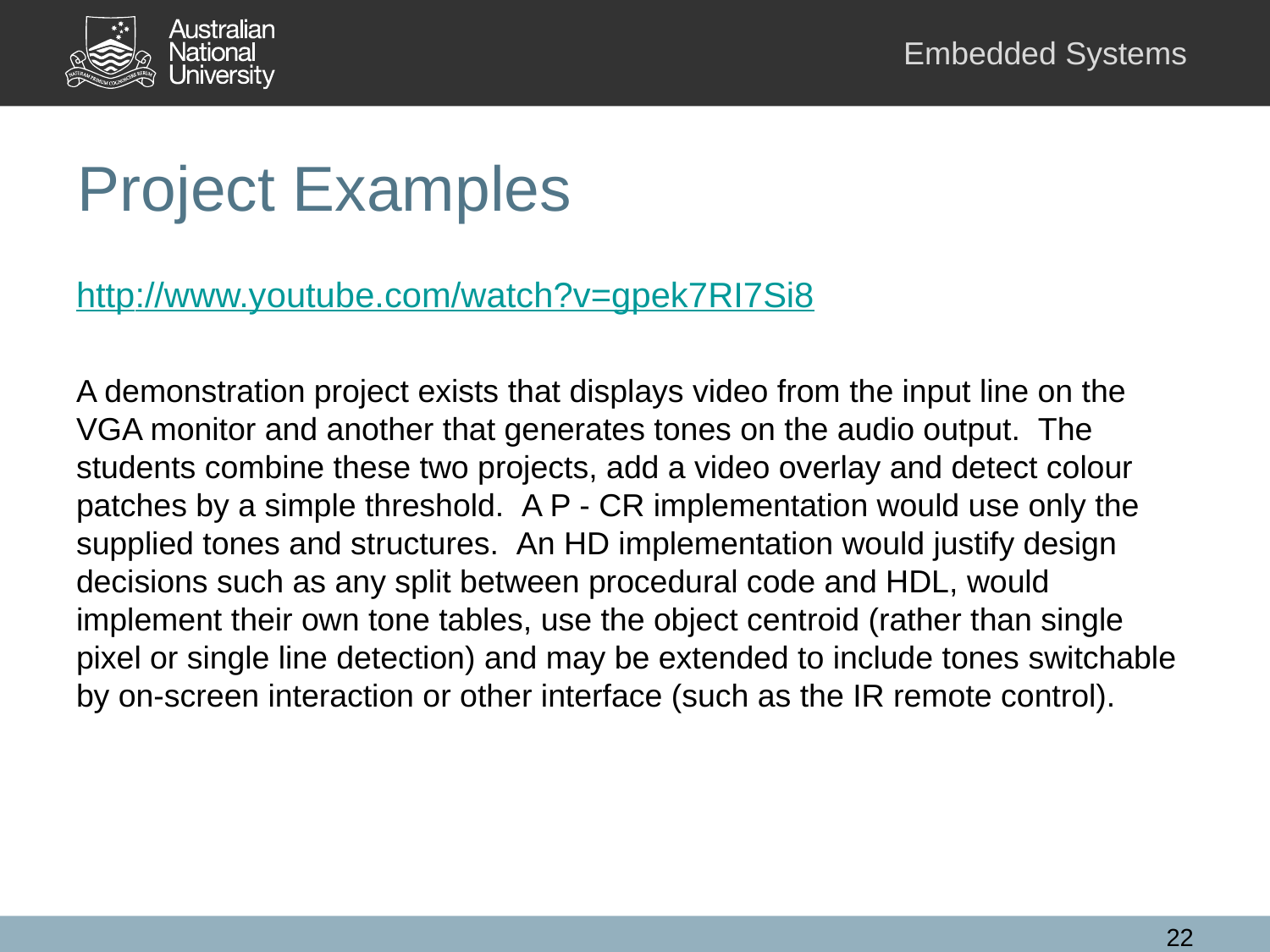

# Project Examples
http://www.youtube.com/watch?v=gpek7RI7Si8

A demonstration project exists that displays video from the input line on the VGA monitor and another that generates tones on the audio output.  The students combine these two projects, add a video overlay and detect colour patches by a simple threshold.  A P - CR implementation would use only the supplied tones and structures.  An HD implementation would justify design decisions such as any split between procedural code and HDL, would implement their own tone tables, use the object centroid (rather than single pixel or single line detection) and may be extended to include tones switchable by on-screen interaction or other interface (such as the IR remote control).
22